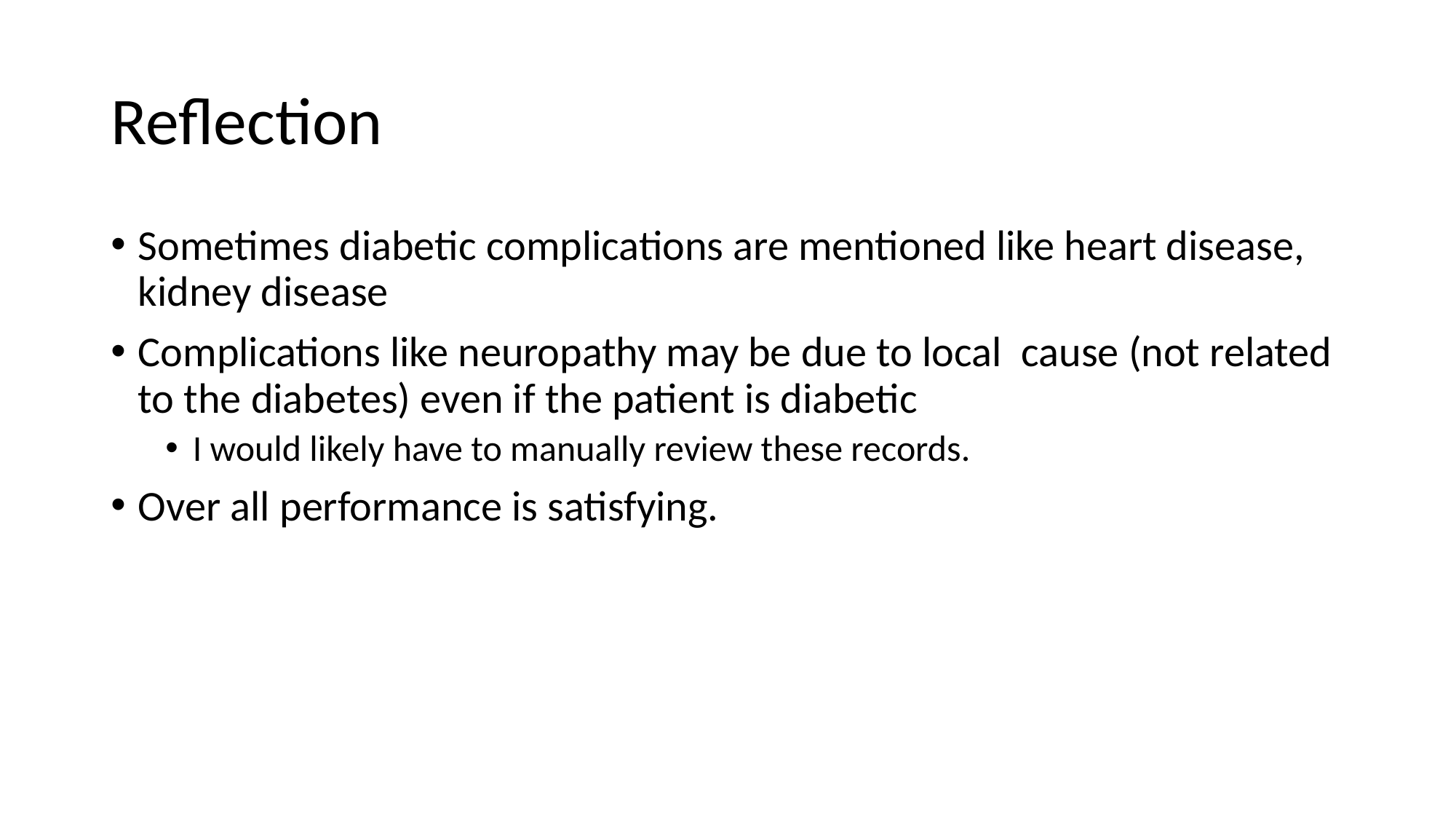

# Reflection
Sometimes diabetic complications are mentioned like heart disease, kidney disease
Complications like neuropathy may be due to local  cause (not related to the diabetes) even if the patient is diabetic
I would likely have to manually review these records.
Over all performance is satisfying.